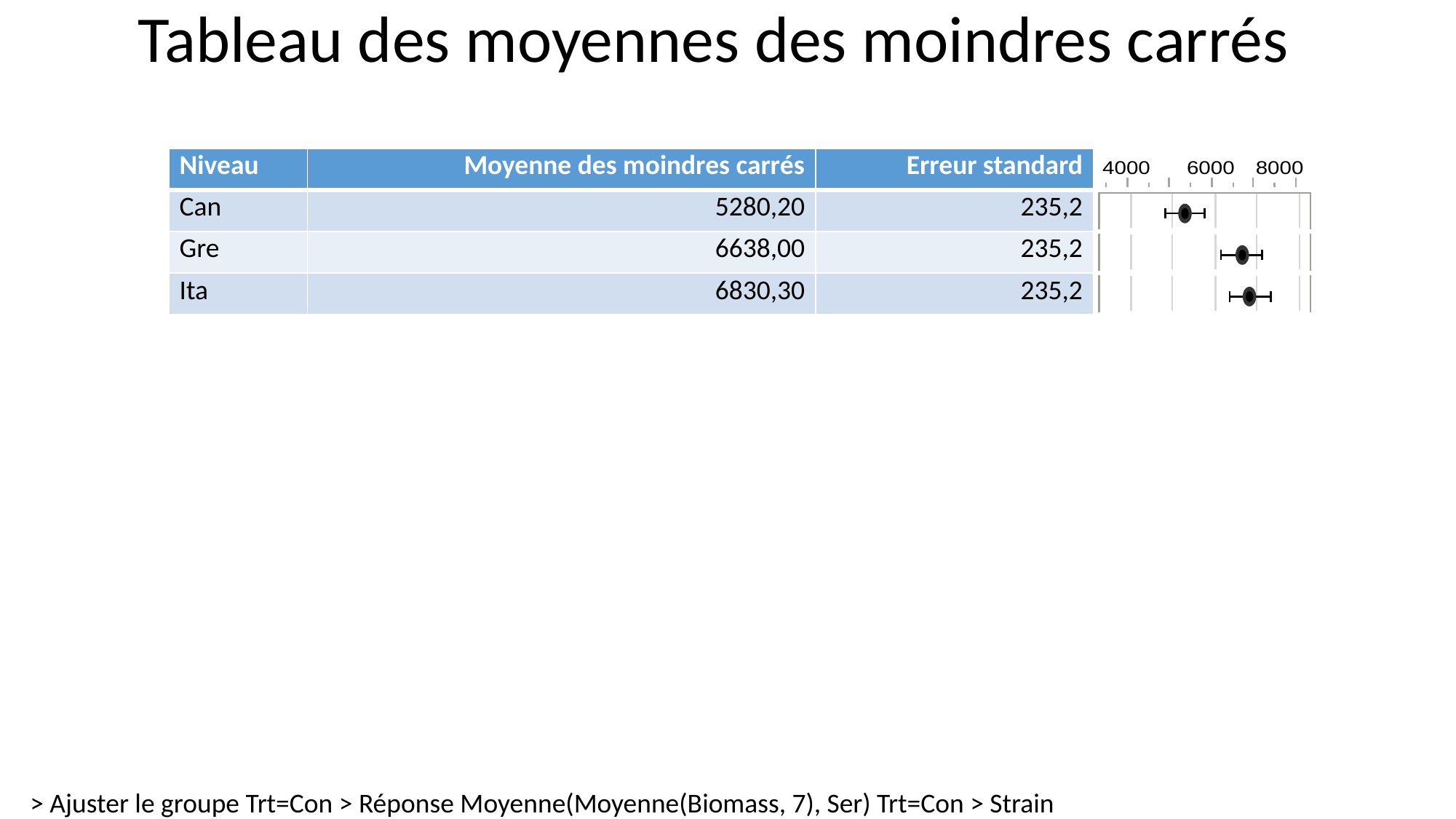

# Tableau des moyennes des moindres carrés
| Niveau | Moyenne des moindres carrés | Erreur standard |  |
| --- | --- | --- | --- |
| Can | 5280,20 | 235,2 |  |
| Gre | 6638,00 | 235,2 |  |
| Ita | 6830,30 | 235,2 |  |
> Ajuster le groupe Trt=Con > Réponse Moyenne(Moyenne(Biomass, 7), Ser) Trt=Con > Strain